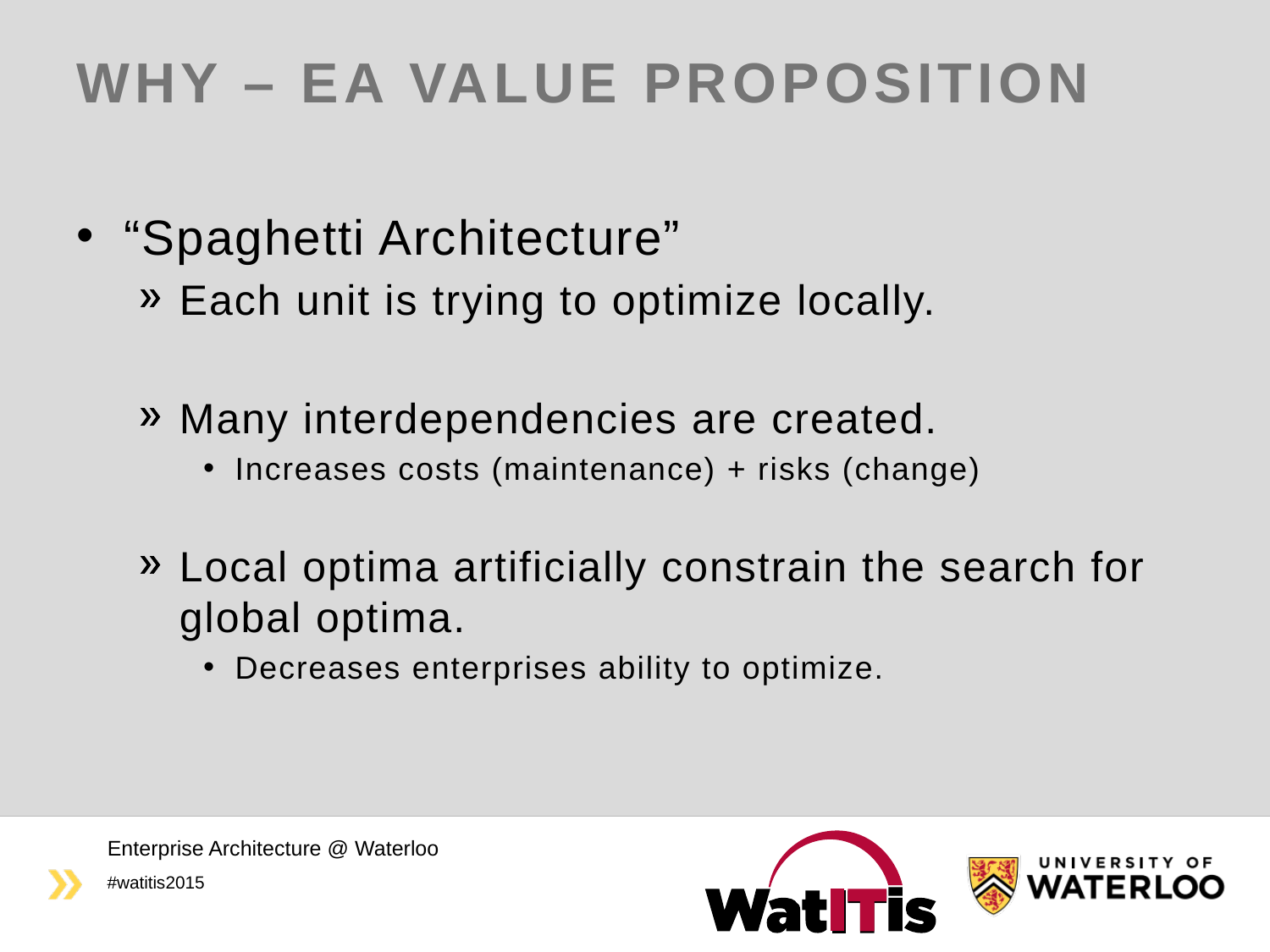

# Why – EA Value Proposition
“Spaghetti Architecture”
Each unit is trying to optimize locally.

Many interdependencies are created.
Increases costs (maintenance) + risks (change)

Local optima artificially constrain the search for global optima.
Decreases enterprises ability to optimize.
Enterprise Architecture @ Waterloo